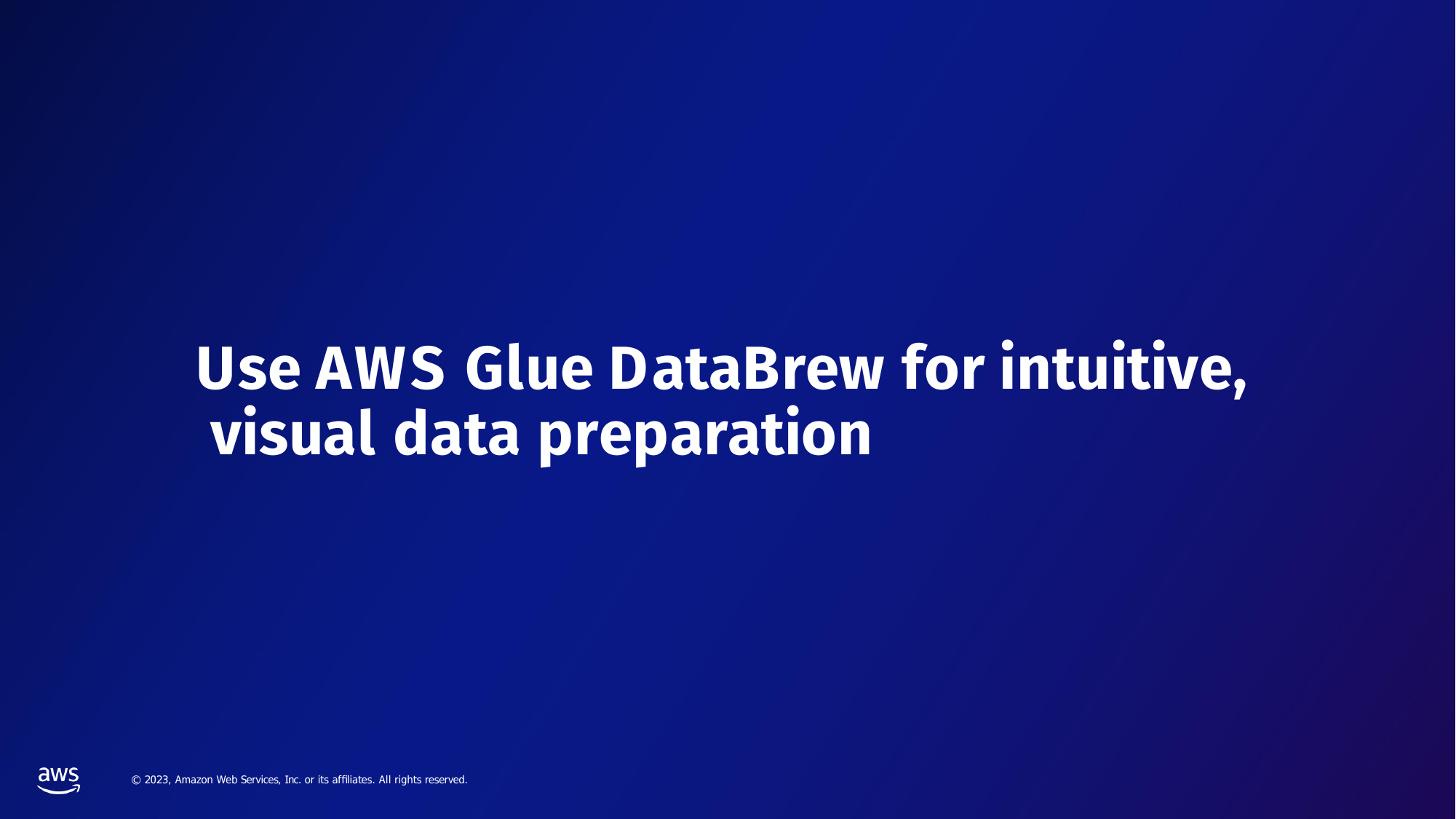

# Use AWS Glue DataBrew for intuitive,  visual data preparation
© 2023, Amazon Web Services, Inc. or its affiliates. All rights reserved.